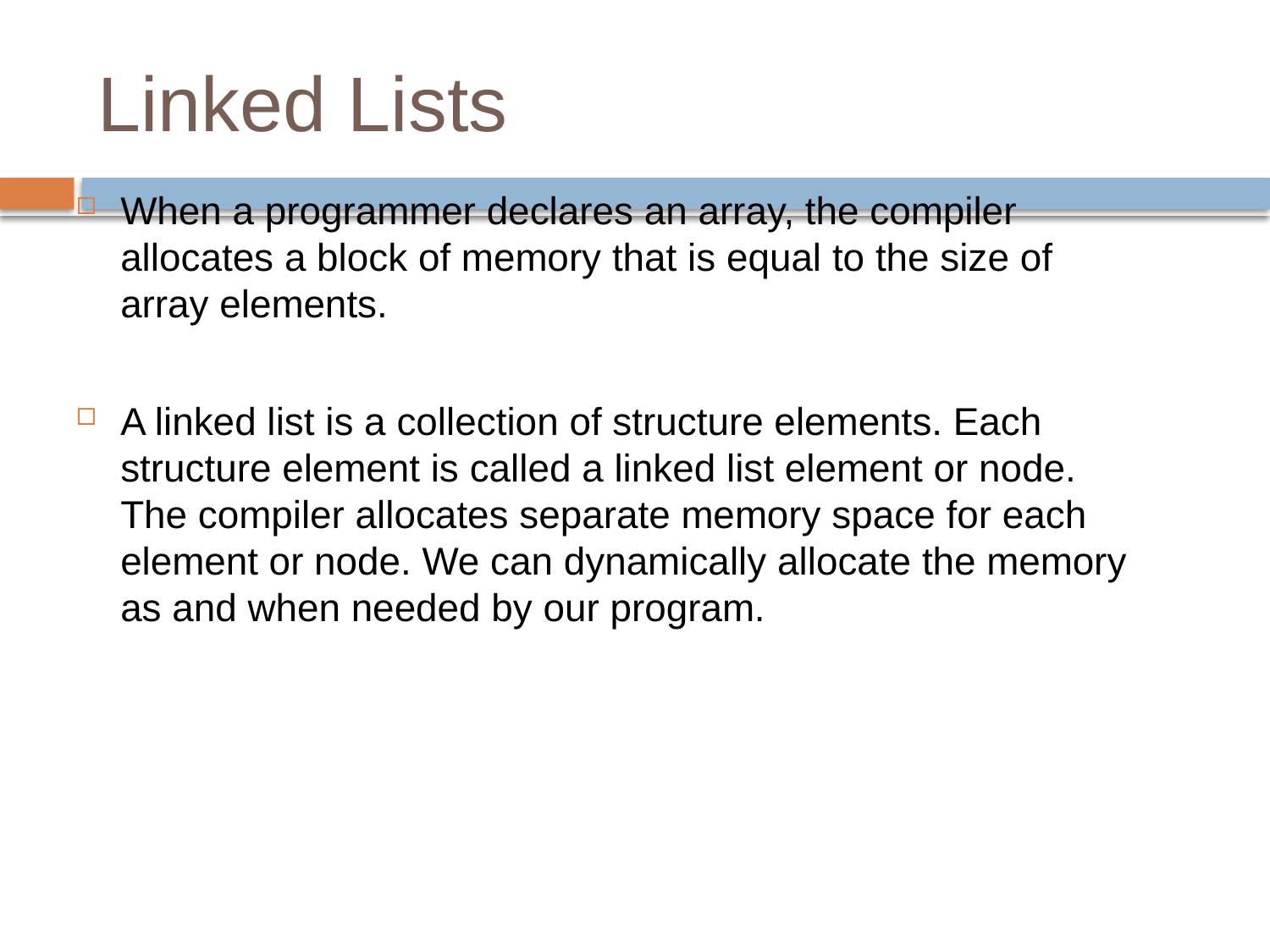

# Linked Lists
When a programmer declares an array, the compiler allocates a block of memory that is equal to the size of array elements.

A linked list is a collection of structure elements. Each structure element is called a linked list element or node. The compiler allocates separate memory space for each element or node. We can dynamically allocate the memory as and when needed by our program.